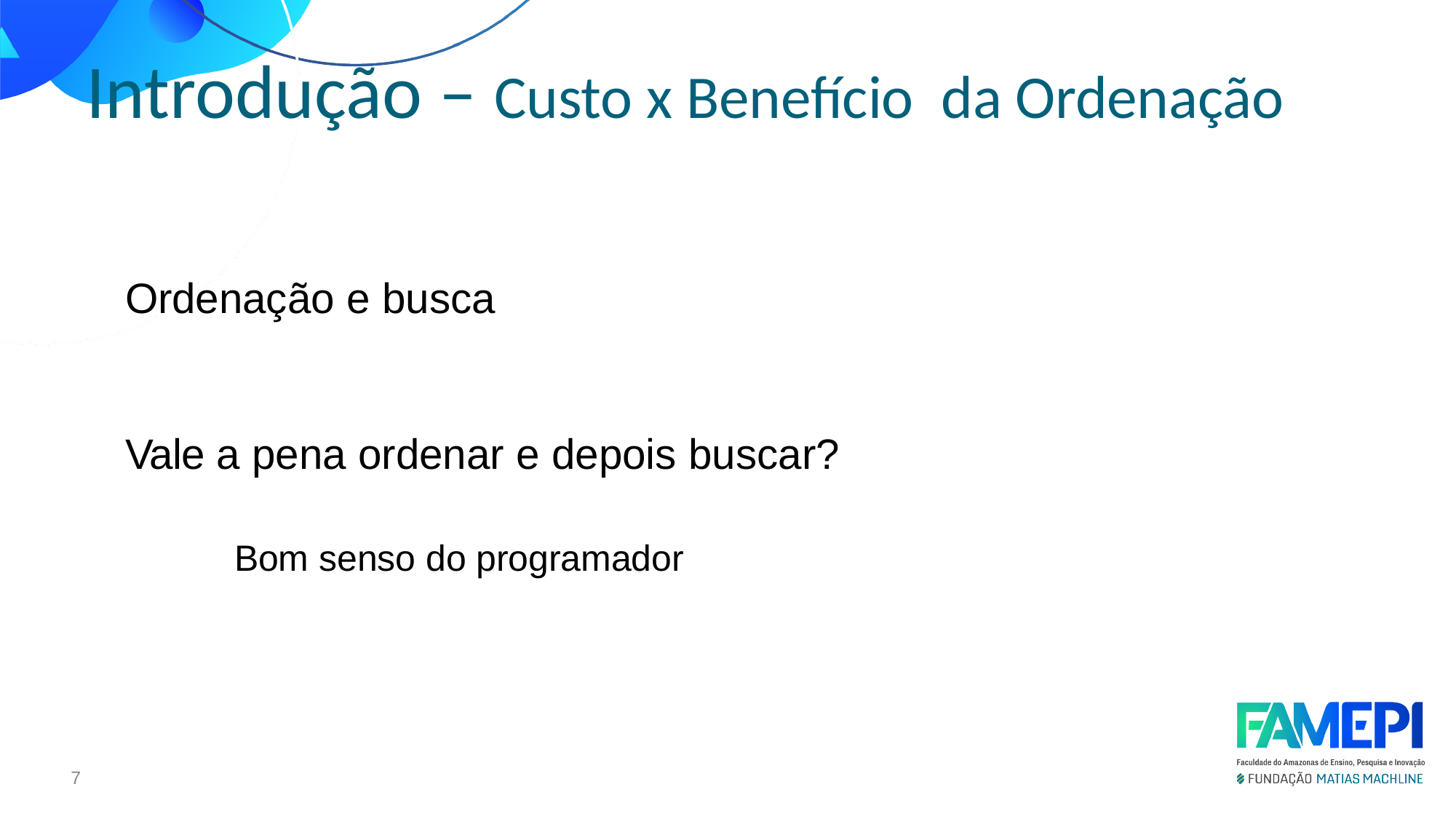

Introdução – Custo x Benefício  da Ordenação
Ordenação e busca

Vale a pena ordenar e depois buscar?

	Bom senso do programador
7